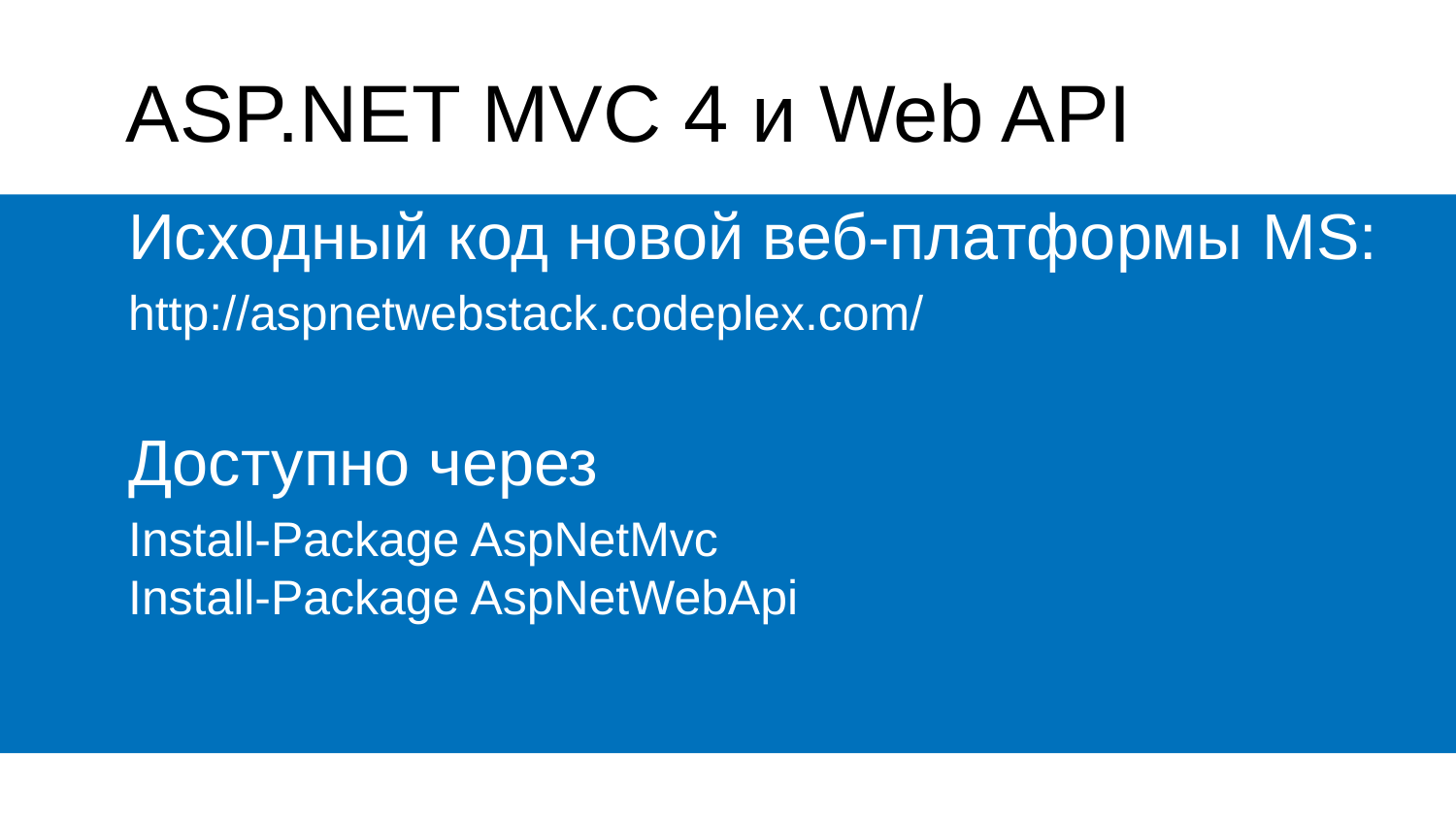

# ASP.NET MVC 4 и Web API
Исходный код новой веб-платформы MS:
http://aspnetwebstack.codeplex.com/

Доступно через
Install-Package AspNetMvc
Install-Package AspNetWebApi